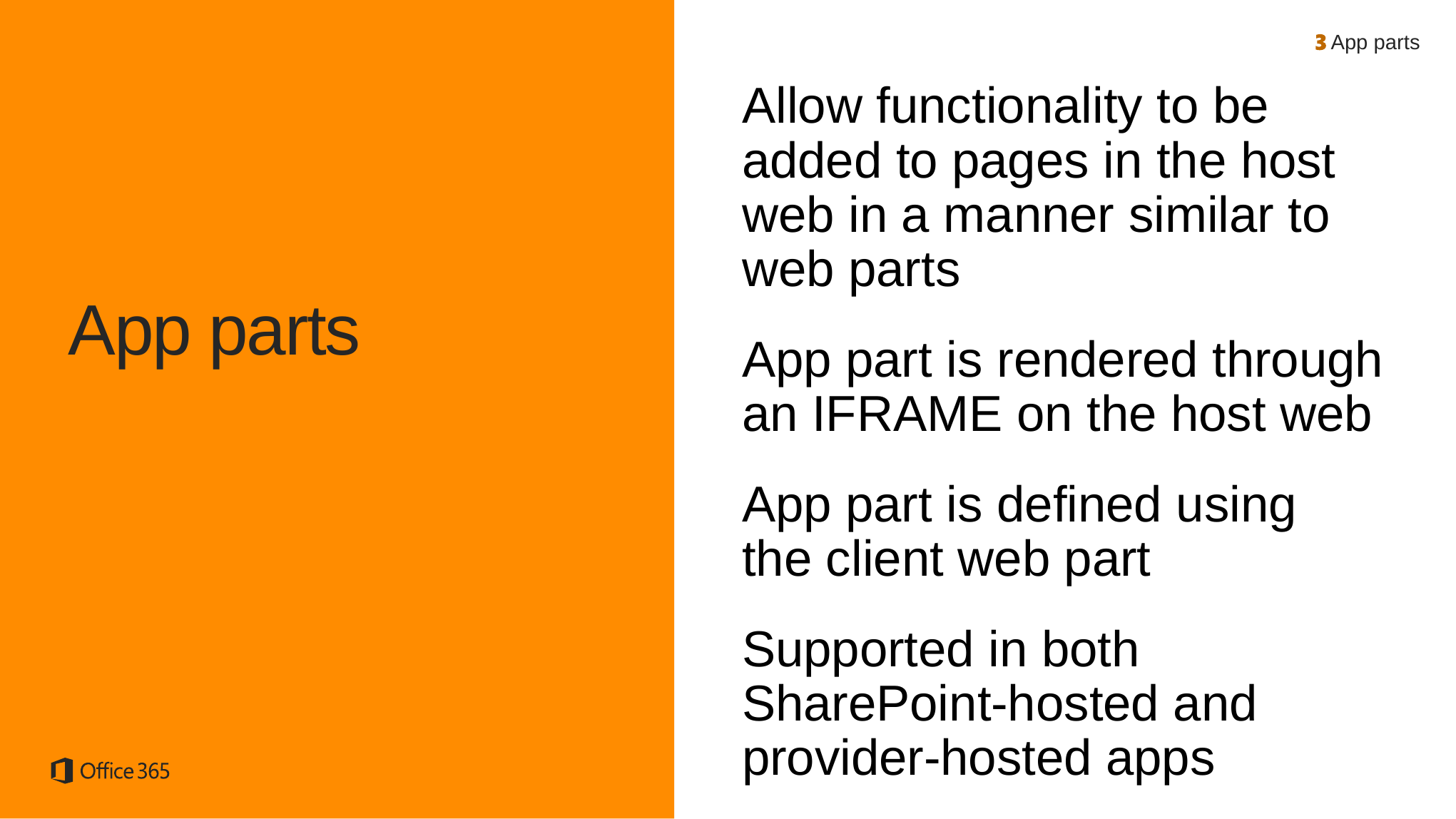

App parts

Allow functionality to be added to pages in the host web in a manner similar to web parts
App part is rendered through an IFRAME on the host web
App part is defined using
the client web part
Supported in both
SharePoint-hosted and provider-hosted apps
App parts